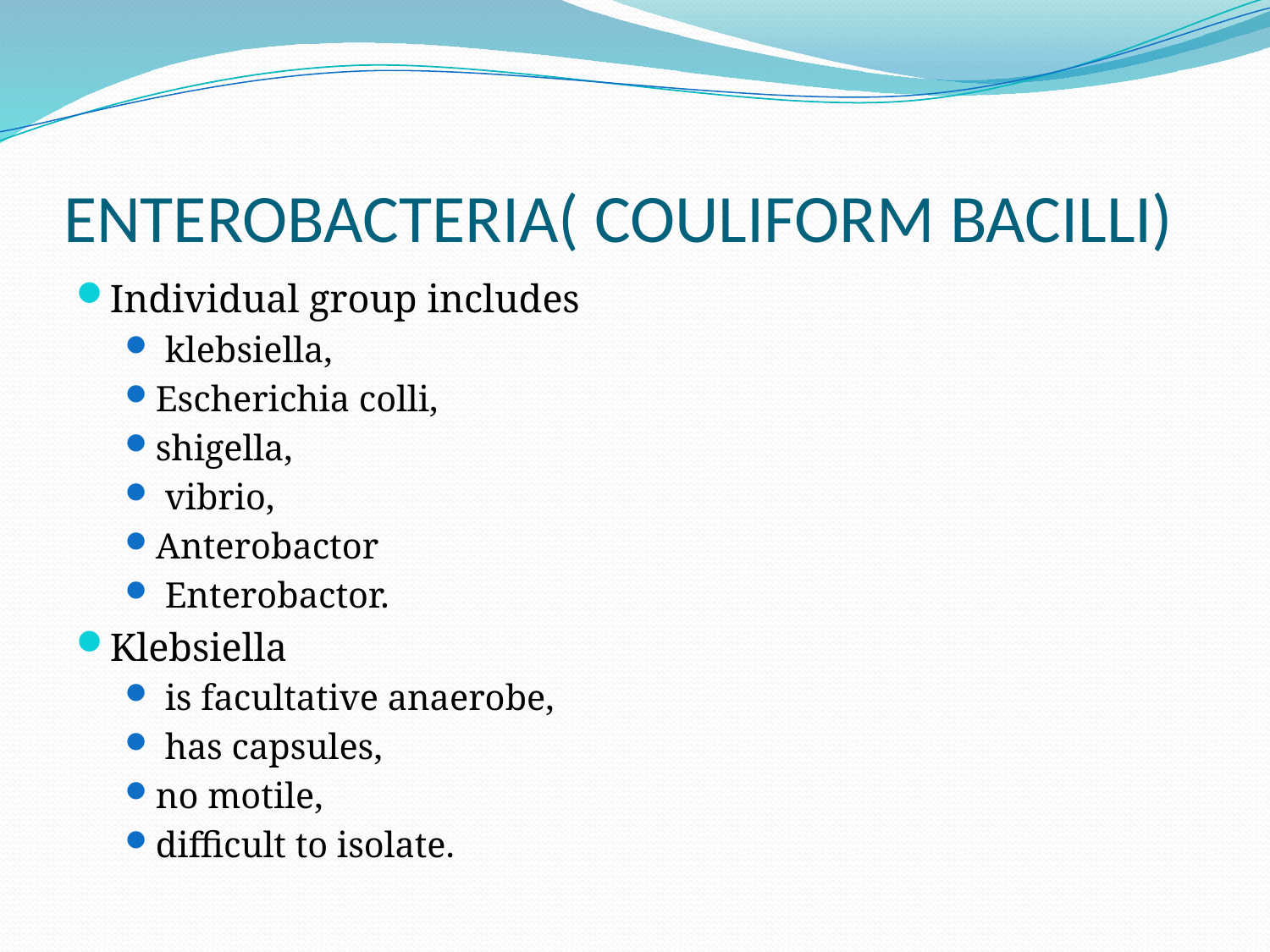

# ENTEROBACTERIA( COULIFORM BACILLI)
Individual group includes
 klebsiella,
Escherichia colli,
shigella,
 vibrio,
Anterobactor
 Enterobactor.
Klebsiella
 is facultative anaerobe,
 has capsules,
no motile,
difficult to isolate.